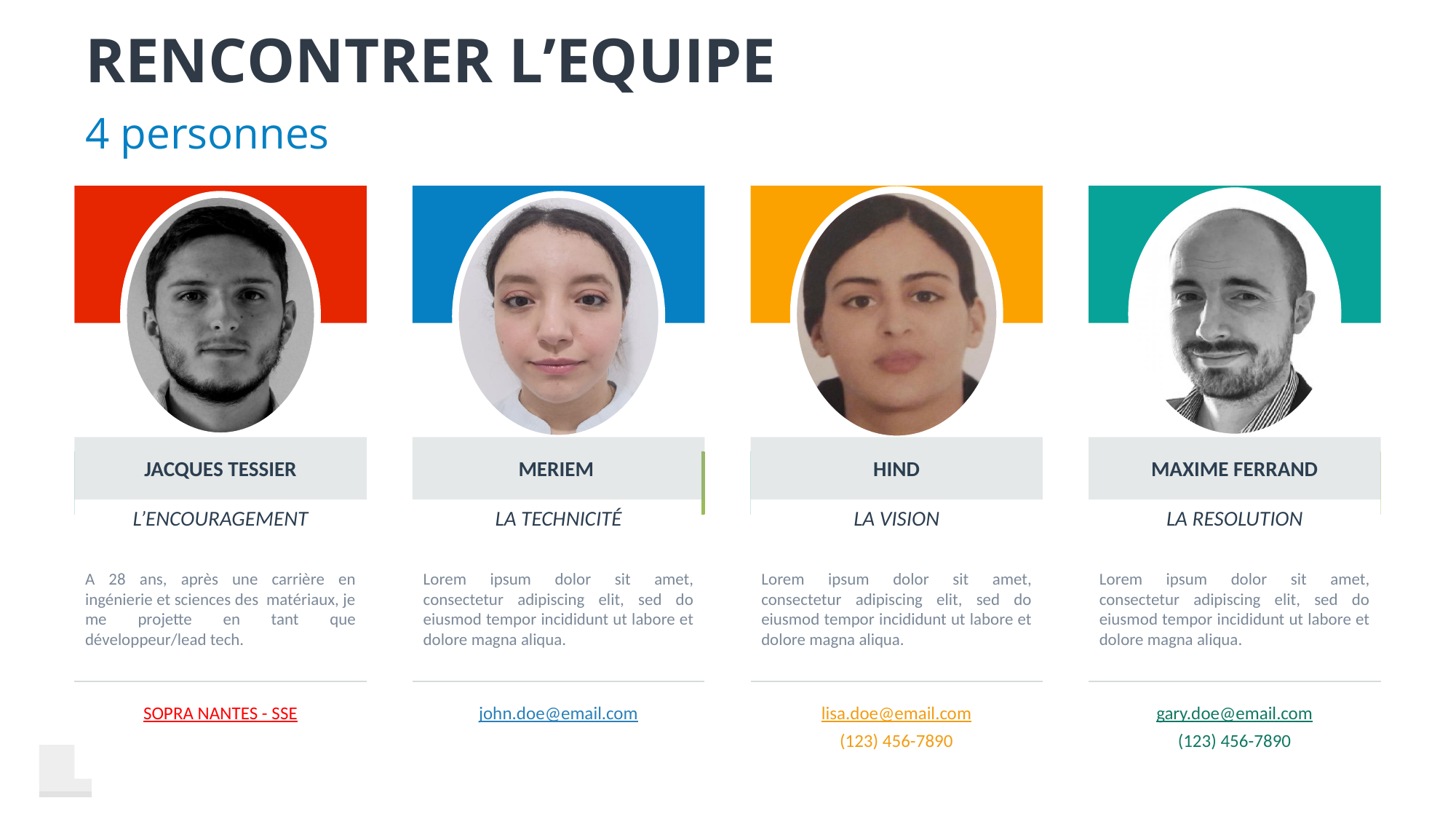

# RENCONTRER L’EQUIPE
4 personnes

JACQUES TESSIER
Jane Doe
L’eNCOURAGEMENT
A 28 ans, après une carrière en ingénierie et sciences des  matériaux, je me projette en tant que développeur/lead tech.
SOPRA NANTES - SSE

MERIEM
Jane Doe
La technicité
Lorem ipsum dolor sit amet, consectetur adipiscing elit, sed do eiusmod tempor incididunt ut labore et dolore magna aliqua.
john.doe@email.com

HIND
Jane Doe
La vision
Lorem ipsum dolor sit amet, consectetur adipiscing elit, sed do eiusmod tempor incididunt ut labore et dolore magna aliqua.
lisa.doe@email.com
(123) 456-7890

MAXIME FERRAND
Jane Doe
La resolution
Lorem ipsum dolor sit amet, consectetur adipiscing elit, sed do eiusmod tempor incididunt ut labore et dolore magna aliqua.
gary.doe@email.com
(123) 456-7890